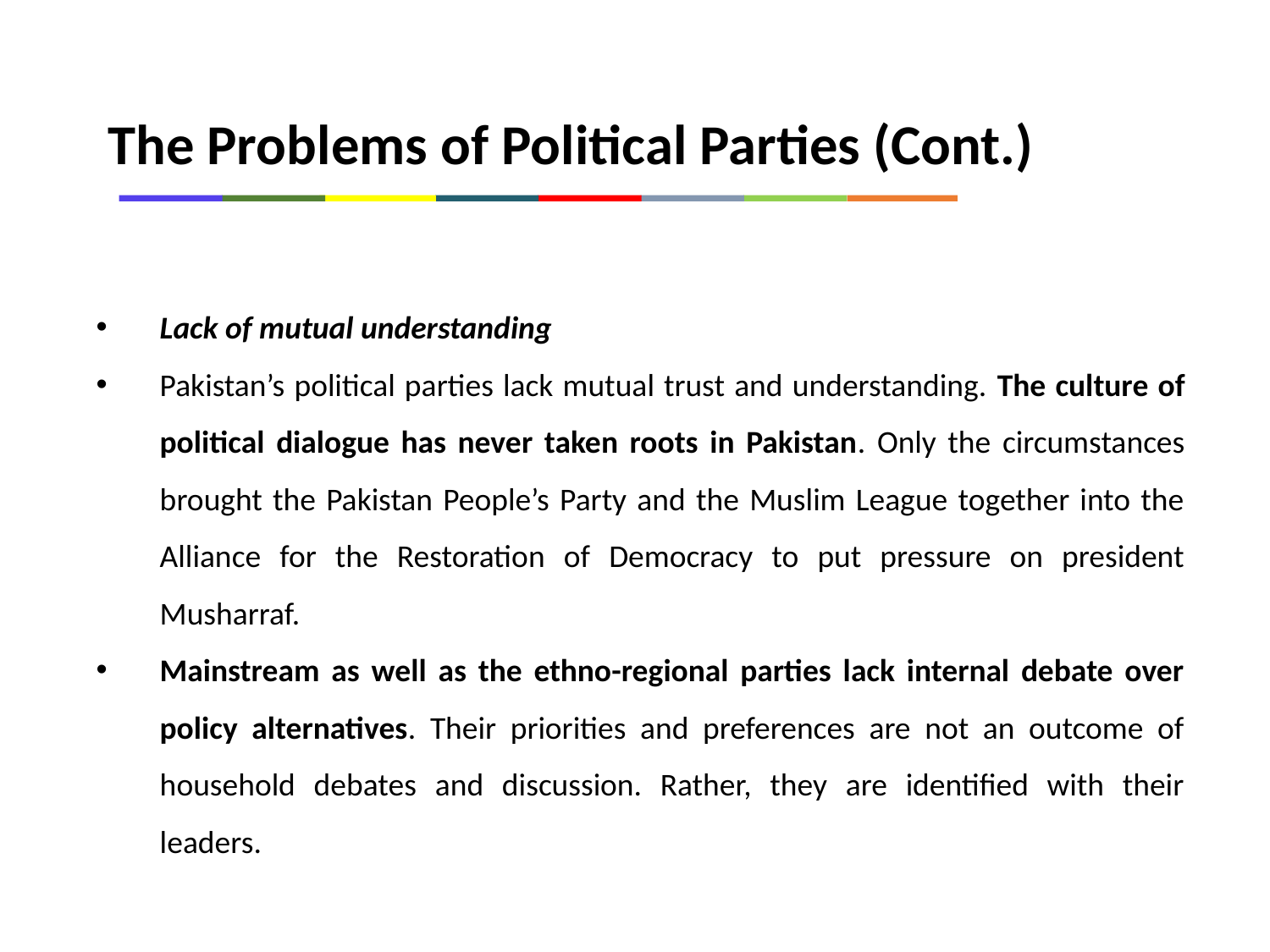

The Problems of Political Parties (Cont.)

Lack of mutual understanding
Pakistan’s political parties lack mutual trust and understanding. The culture of political dialogue has never taken roots in Pakistan. Only the circumstances brought the Pakistan People’s Party and the Muslim League together into the Alliance for the Restoration of Democracy to put pressure on president Musharraf.
Mainstream as well as the ethno-regional parties lack internal debate over policy alternatives. Their priorities and preferences are not an outcome of household debates and discussion. Rather, they are identified with their leaders.

7